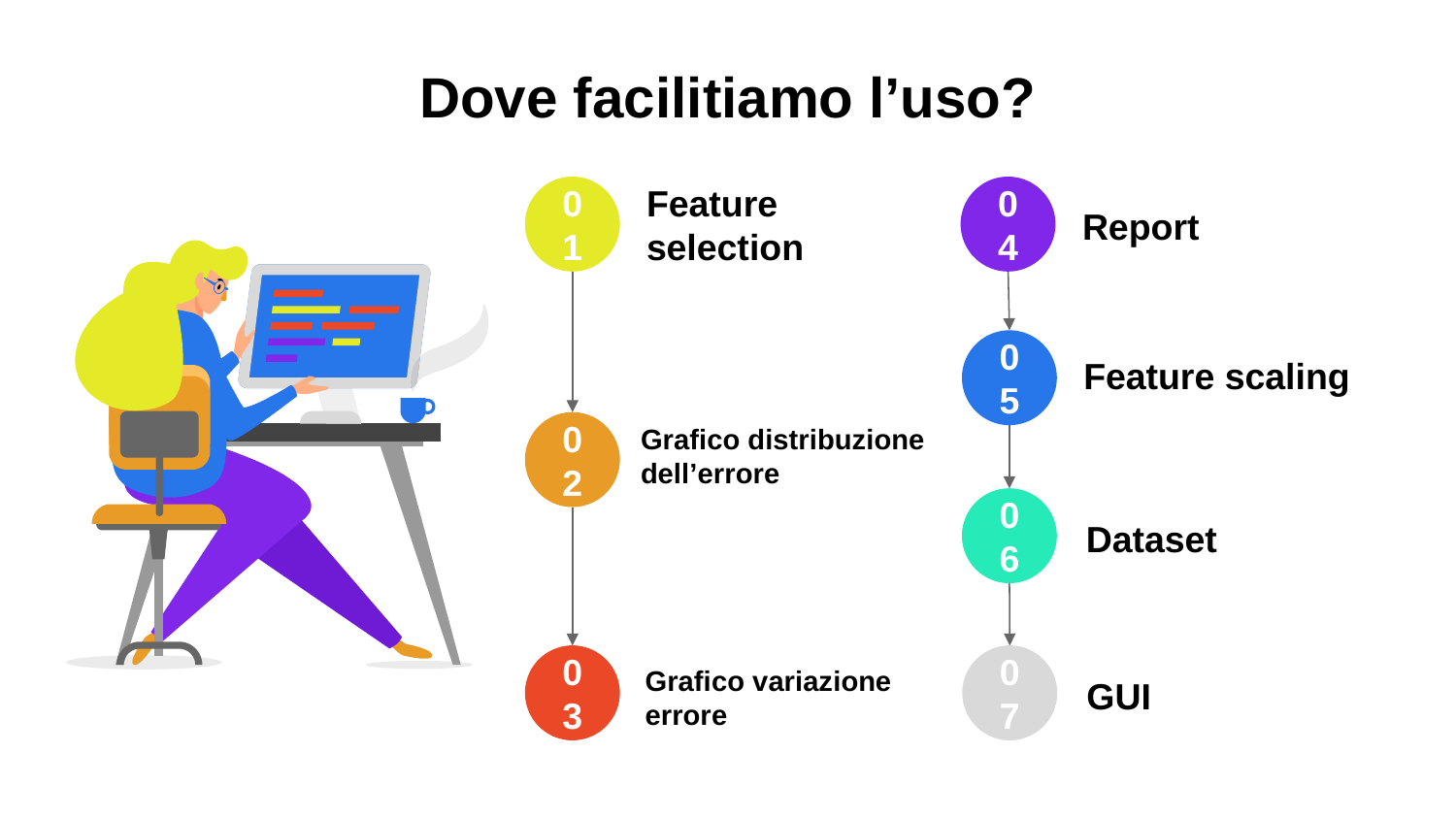

# Dove facilitiamo l’uso?
Report
04
01
Feature selection

05
Feature scaling
02
Grafico distribuzione dell’errore
06
Dataset
Grafico variazione errore
03
07
GUI